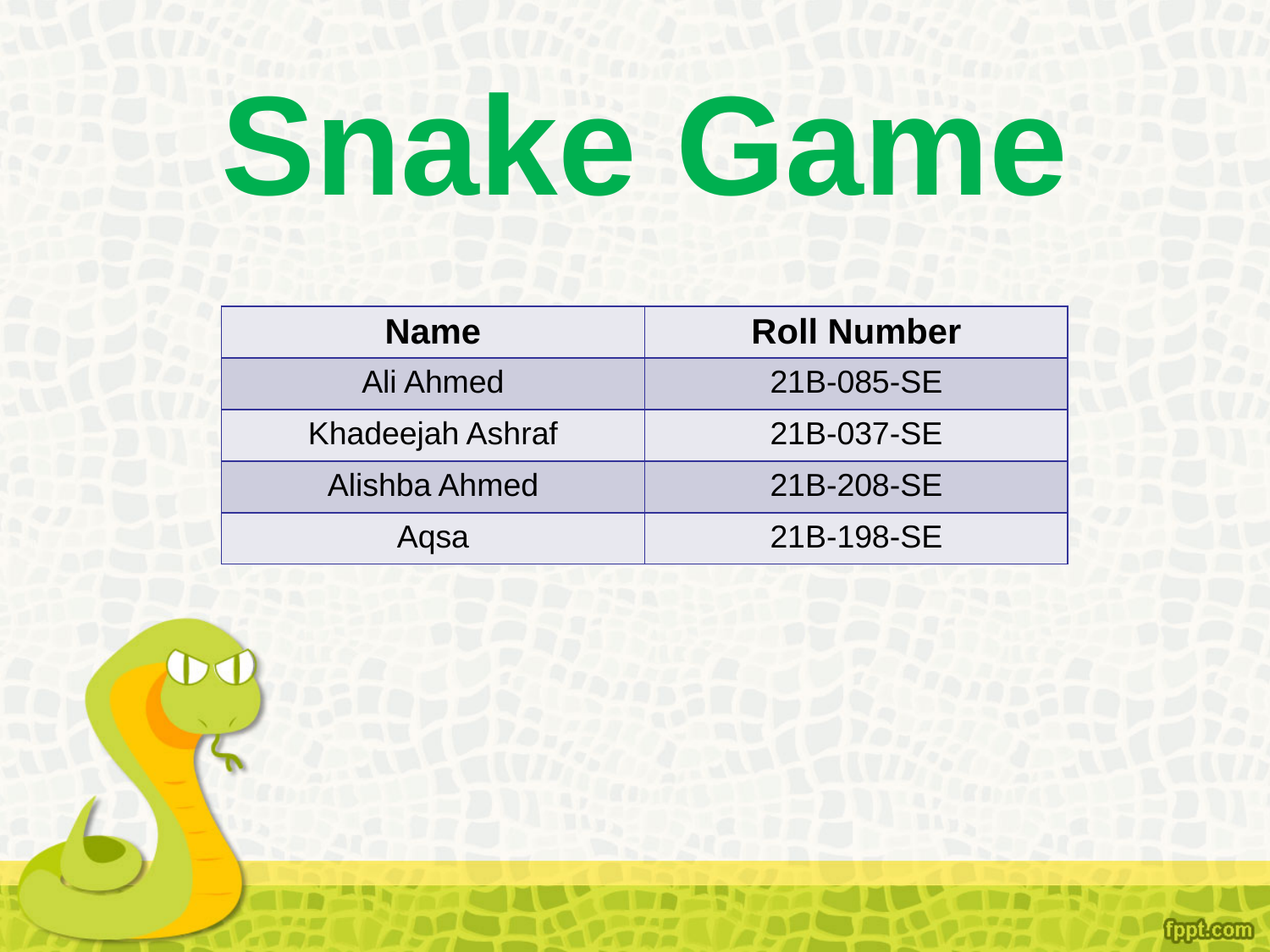

# Snake Game
| Name | Roll Number |
| --- | --- |
| Ali Ahmed | 21B-085-SE |
| Khadeejah Ashraf | 21B-037-SE |
| Alishba Ahmed | 21B-208-SE |
| Aqsa | 21B-198-SE |